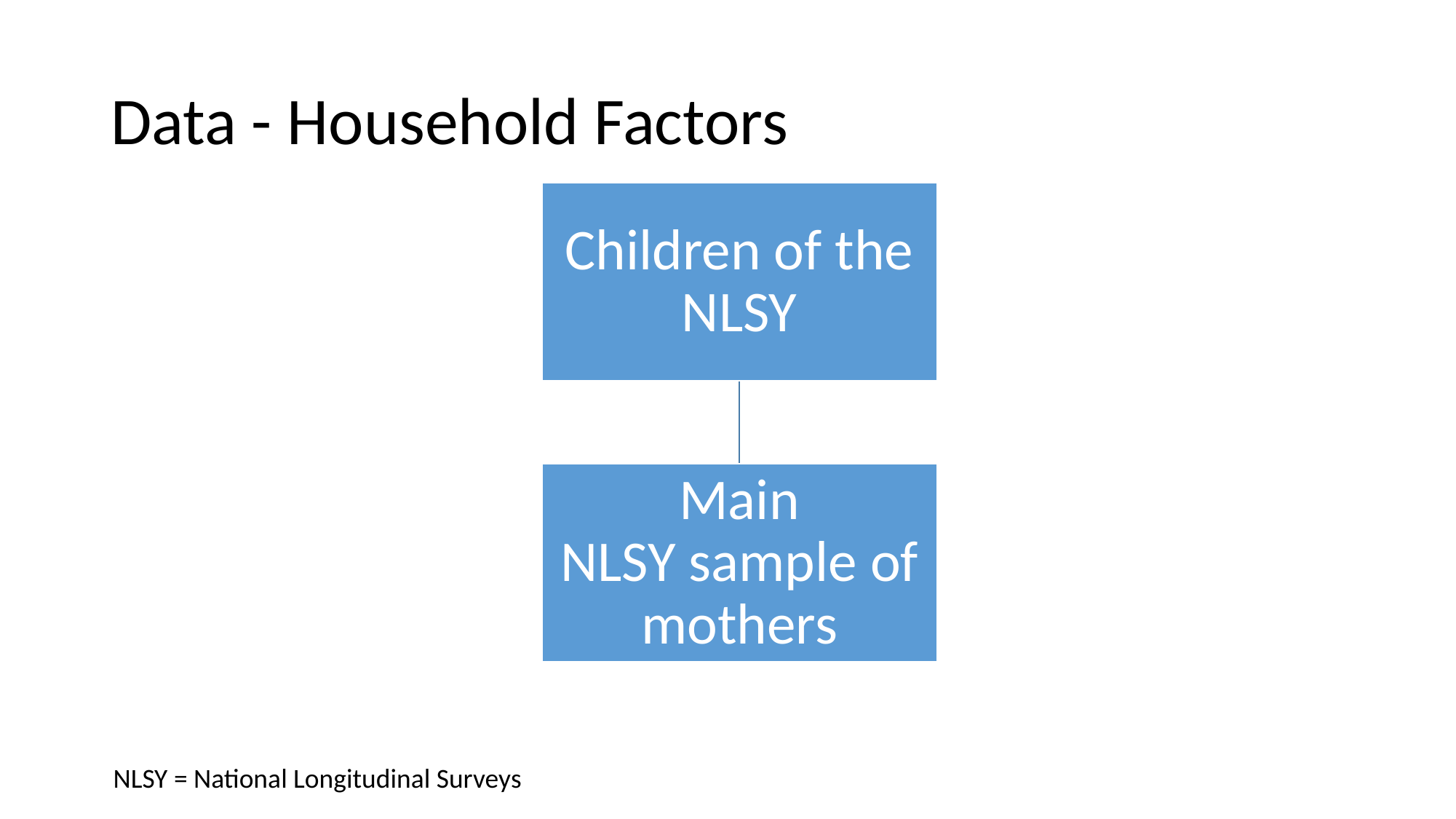

# Data - Household Factors
Children of the NLSY
Main NLSY sample of mothers
NLSY = National Longitudinal Surveys